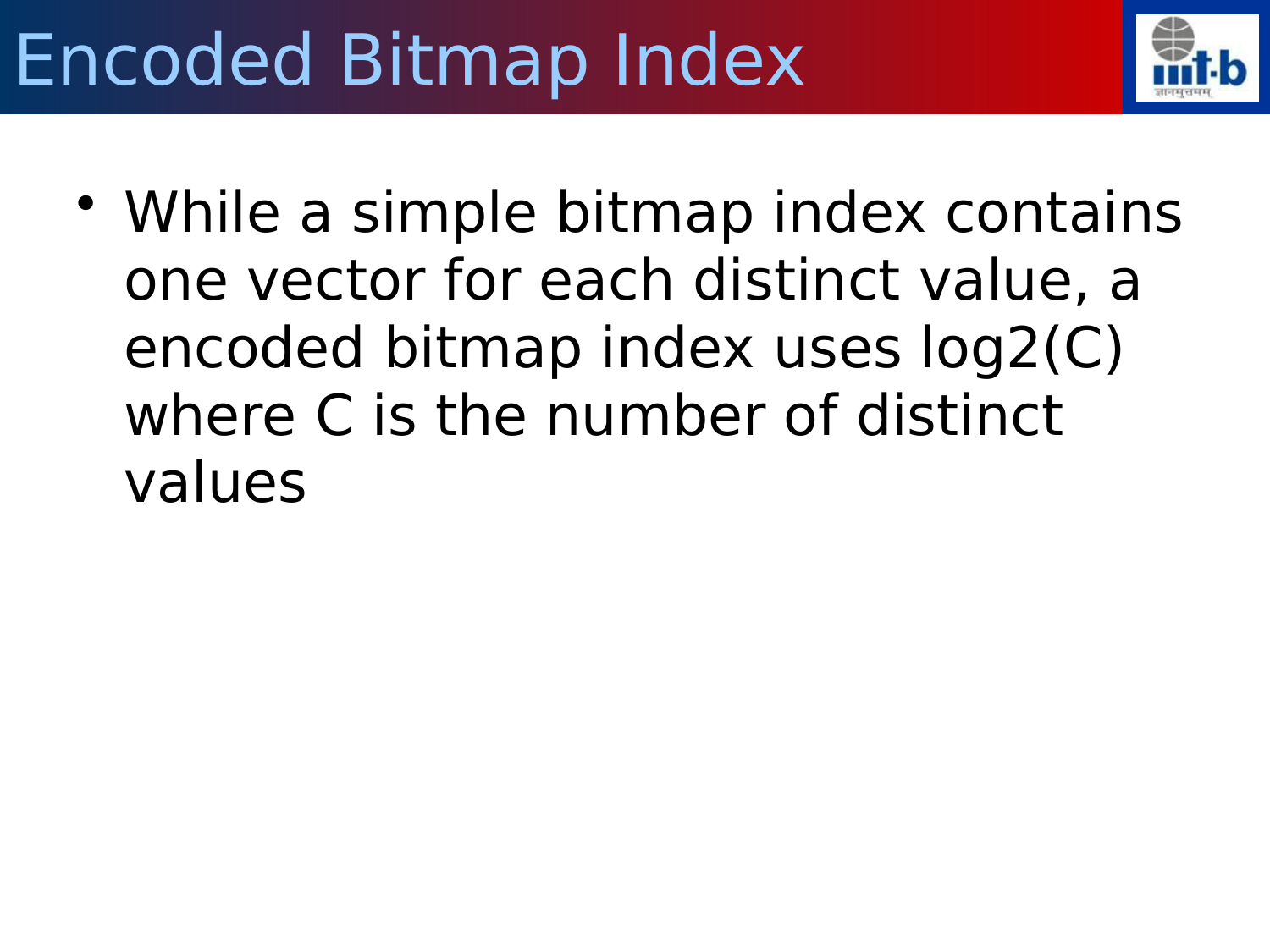

# Encoded Bitmap Index
While a simple bitmap index contains one vector for each distinct value, a encoded bitmap index uses log2(C) where C is the number of distinct values